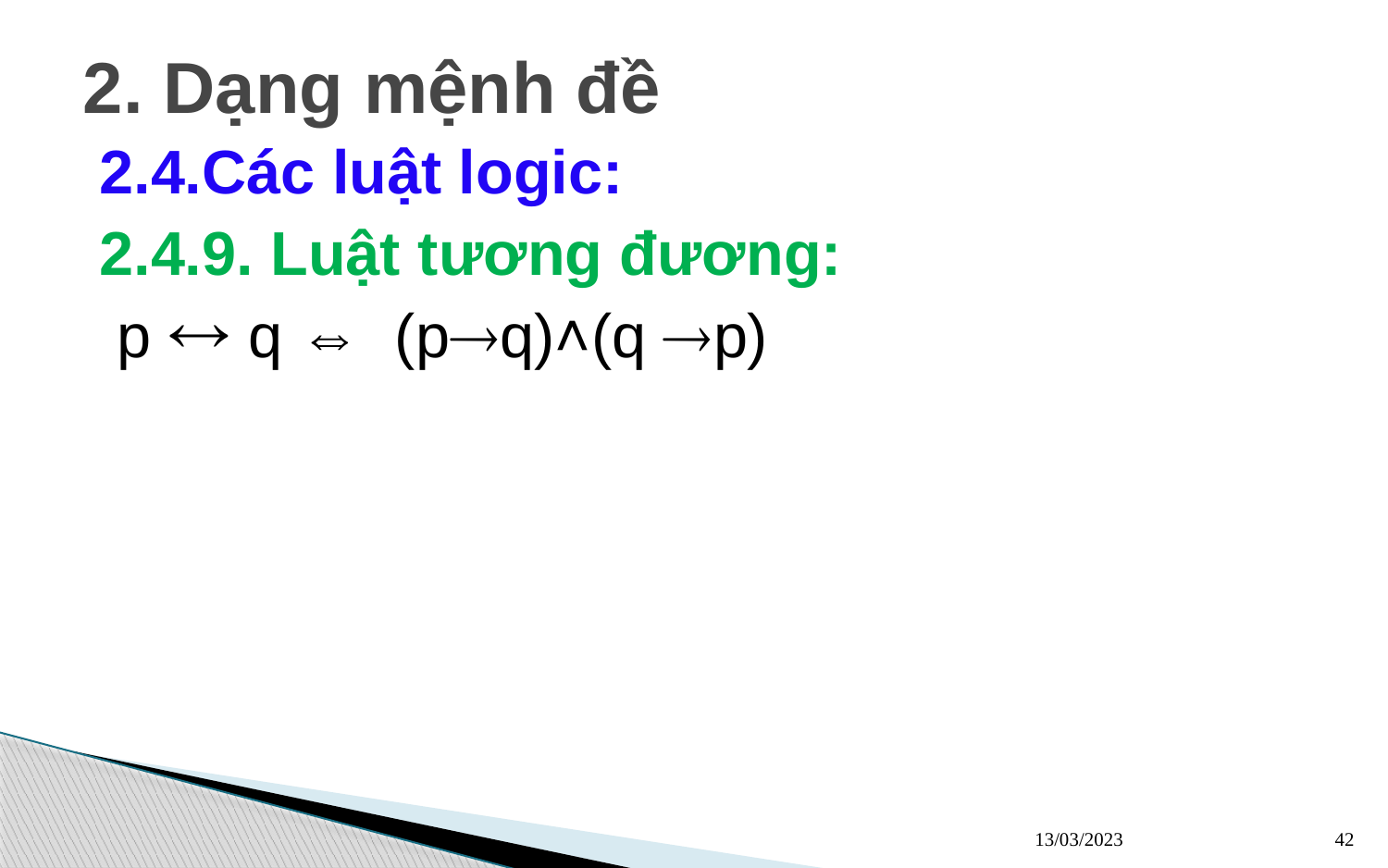

# 2. Dạng mệnh đề
2.4.Các luật logic:
2.4.9. Luật tương đương:
 p ↔ q ⇔  (p→q)˄(q →p)

13/03/2023
42